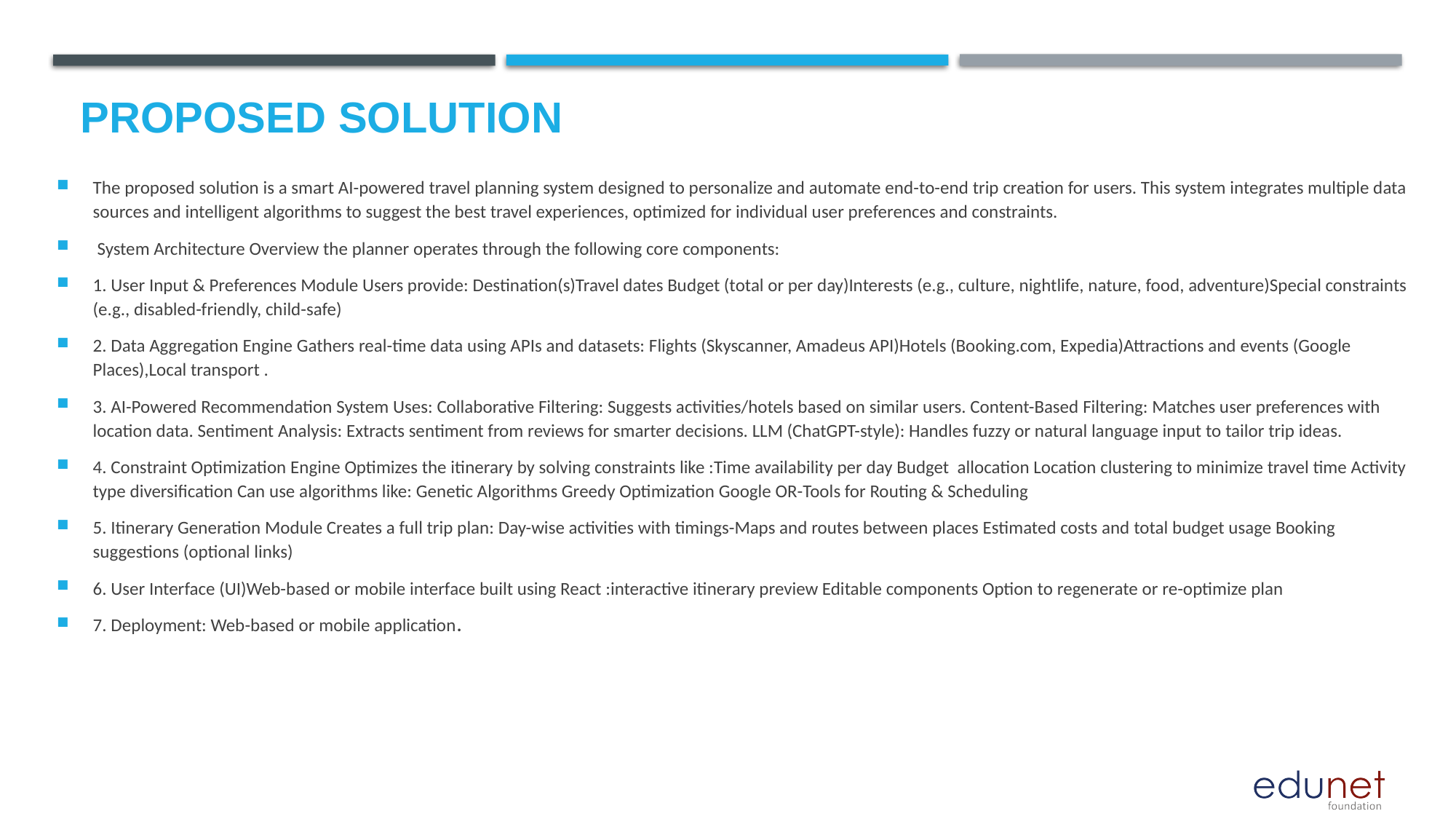

The proposed solution is a smart AI-powered travel planning system designed to personalize and automate end-to-end trip creation for users. This system integrates multiple data sources and intelligent algorithms to suggest the best travel experiences, optimized for individual user preferences and constraints.
 System Architecture Overview the planner operates through the following core components:
1. User Input & Preferences Module Users provide: Destination(s)Travel dates Budget (total or per day)Interests (e.g., culture, nightlife, nature, food, adventure)Special constraints (e.g., disabled-friendly, child-safe)
2. Data Aggregation Engine Gathers real-time data using APIs and datasets: Flights (Skyscanner, Amadeus API)Hotels (Booking.com, Expedia)Attractions and events (Google Places),Local transport .
3. AI-Powered Recommendation System Uses: Collaborative Filtering: Suggests activities/hotels based on similar users. Content-Based Filtering: Matches user preferences with location data. Sentiment Analysis: Extracts sentiment from reviews for smarter decisions. LLM (ChatGPT-style): Handles fuzzy or natural language input to tailor trip ideas.
4. Constraint Optimization Engine Optimizes the itinerary by solving constraints like :Time availability per day Budget  allocation Location clustering to minimize travel time Activity type diversification Can use algorithms like: Genetic Algorithms Greedy Optimization Google OR-Tools for Routing & Scheduling
5. Itinerary Generation Module Creates a full trip plan: Day-wise activities with timings-Maps and routes between places Estimated costs and total budget usage Booking suggestions (optional links)
6. User Interface (UI)Web-based or mobile interface built using React :interactive itinerary preview Editable components Option to regenerate or re-optimize plan
7. Deployment: Web-based or mobile application.
# Proposed Solution